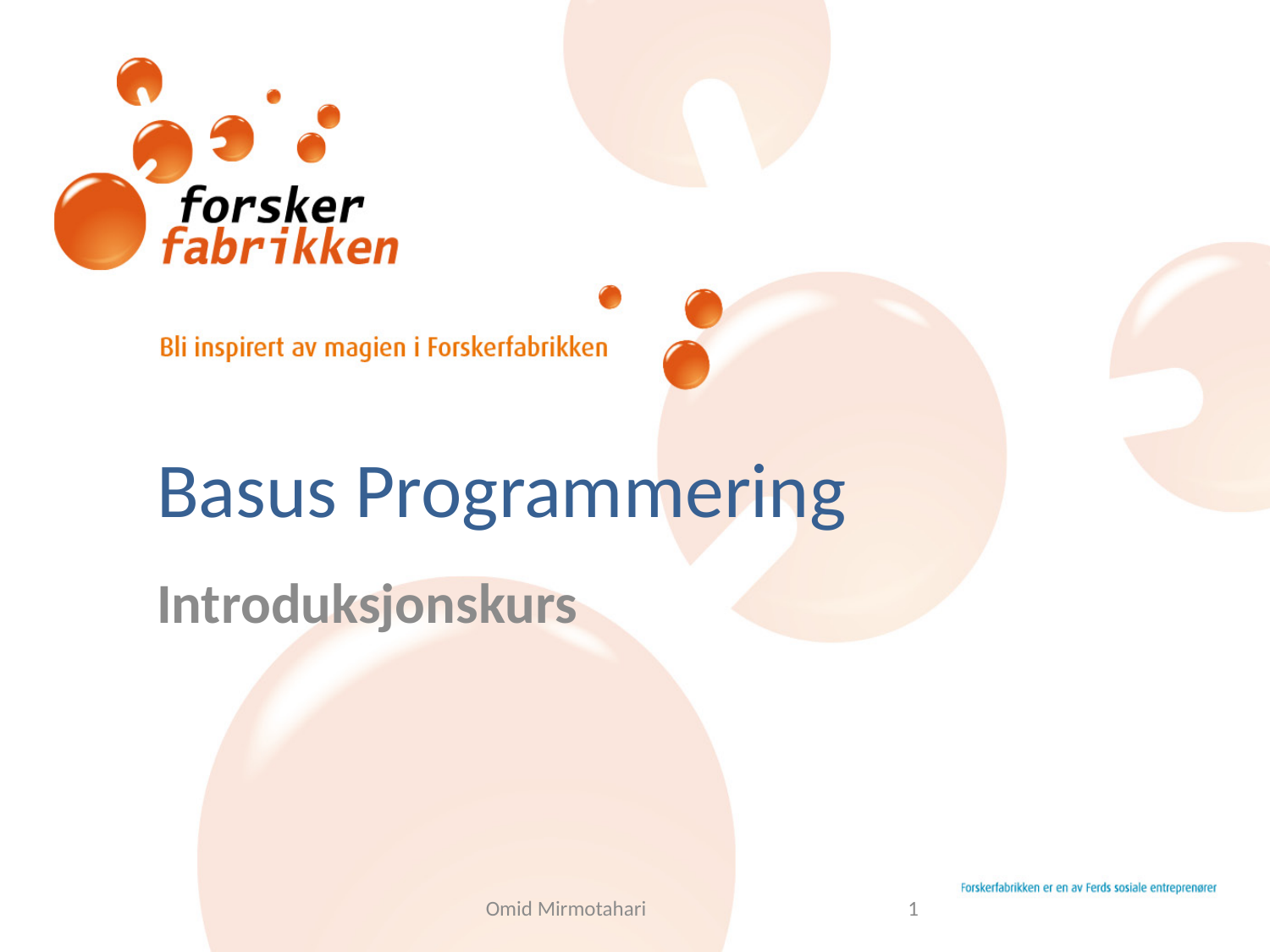

# Basus Programmering
Introduksjonskurs
Omid Mirmotahari
1